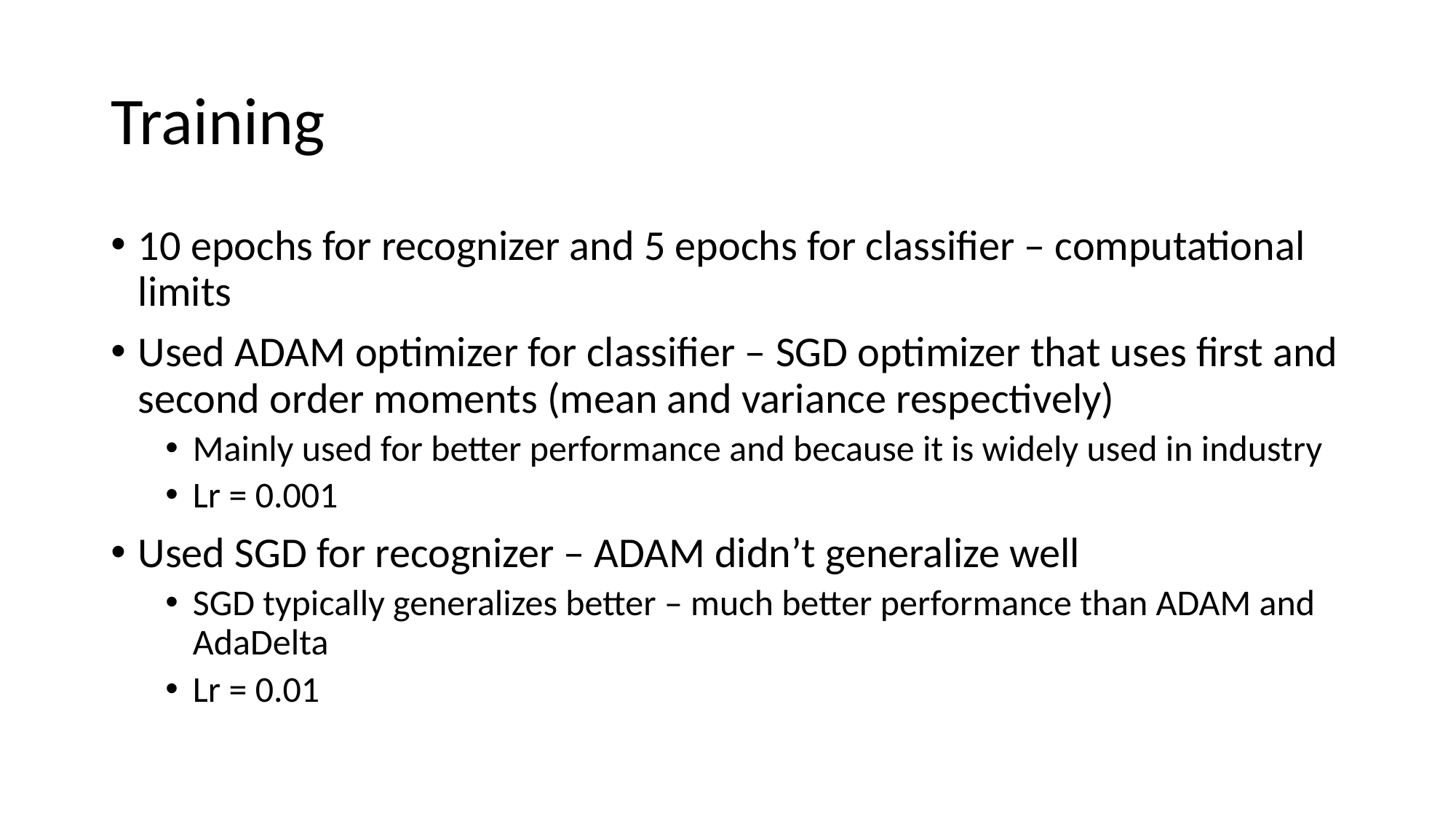

# Training
10 epochs for recognizer and 5 epochs for classifier – computational limits
Used ADAM optimizer for classifier – SGD optimizer that uses first and second order moments (mean and variance respectively)
Mainly used for better performance and because it is widely used in industry
Lr = 0.001
Used SGD for recognizer – ADAM didn’t generalize well
SGD typically generalizes better – much better performance than ADAM and AdaDelta
Lr = 0.01